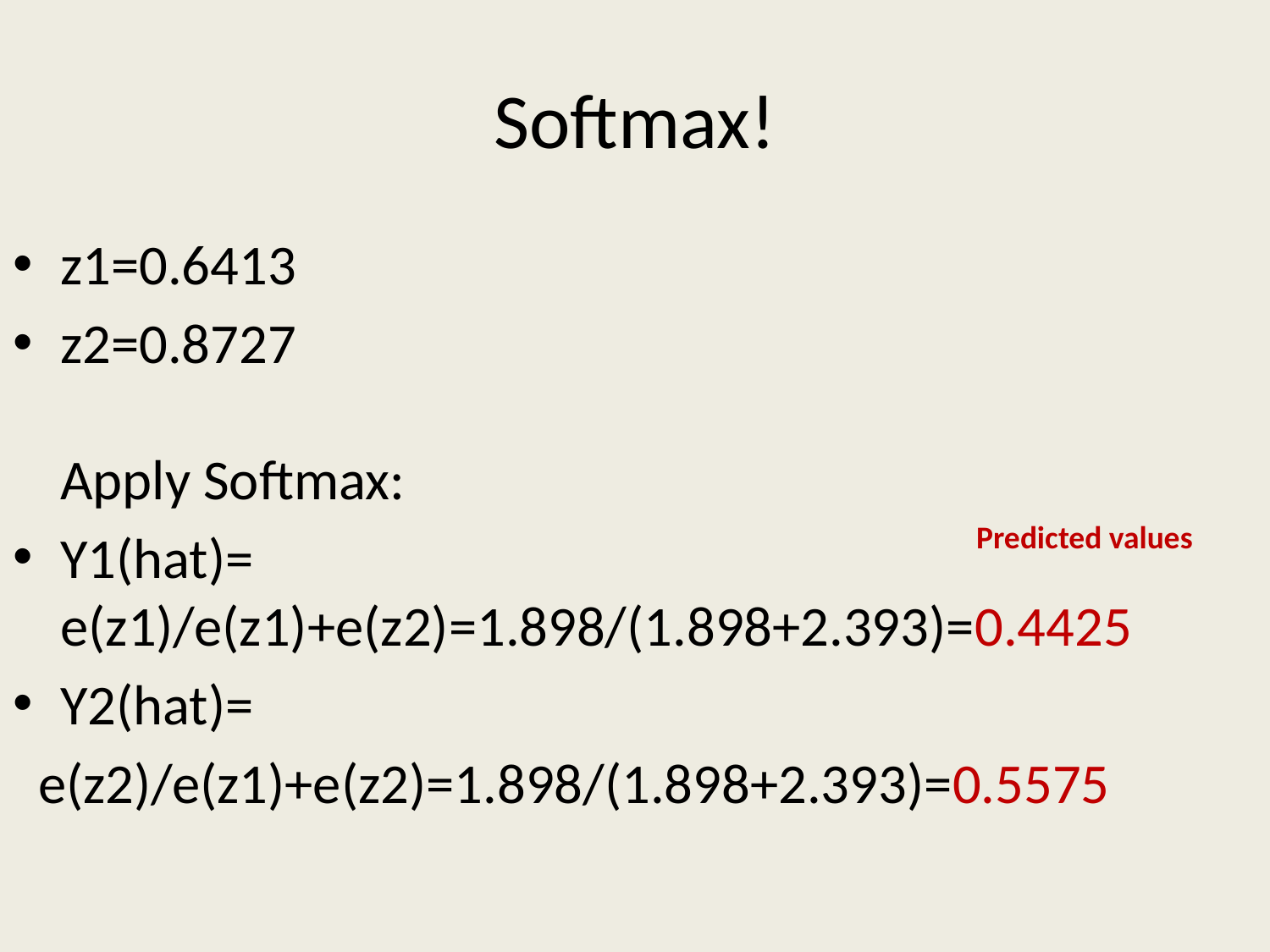

# Softmax!
z1=0.6413
z2=0.8727
Apply Softmax:
Y1(hat)= e(z1)/e(z1)+e(z2)=1.898/(1.898+2.393)=0.4425
Y2(hat)=
  e(z2)/e(z1)+e(z2)=1.898/(1.898+2.393)=0.5575

Predicted values